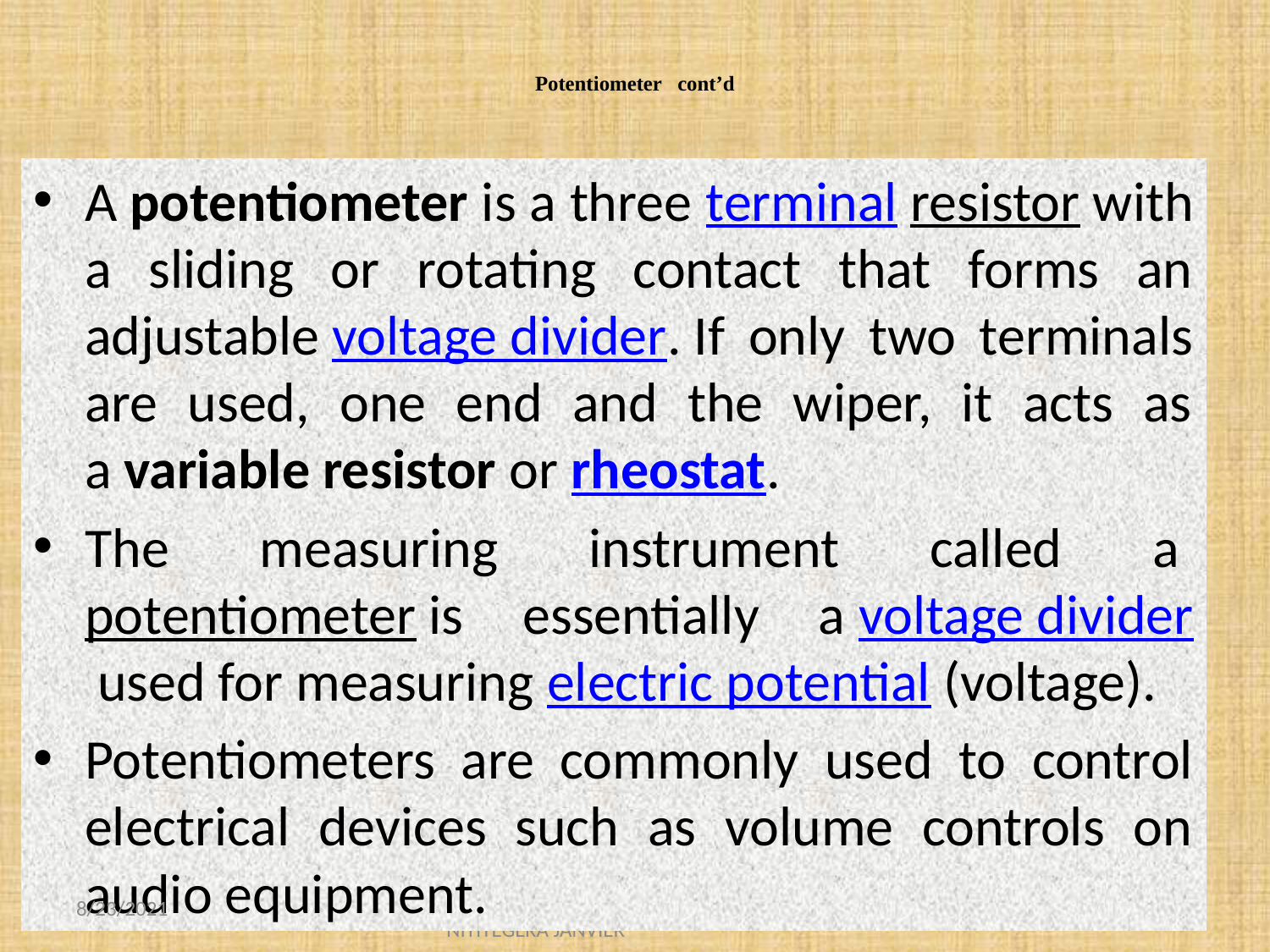

# Potentiometer   cont’d
A potentiometer is a three terminal resistor with a sliding or rotating contact that forms an adjustable voltage divider. If only two terminals are used, one end and the wiper, it acts as a variable resistor or rheostat.
The measuring instrument called a potentiometer is essentially a voltage divider used for measuring electric potential (voltage).
Potentiometers are commonly used to control electrical devices such as volume controls on audio equipment.
8/23/2021
AUTOMATION CONTROL SYSTEM/       ENG. NIYITEGEKA JANVIER